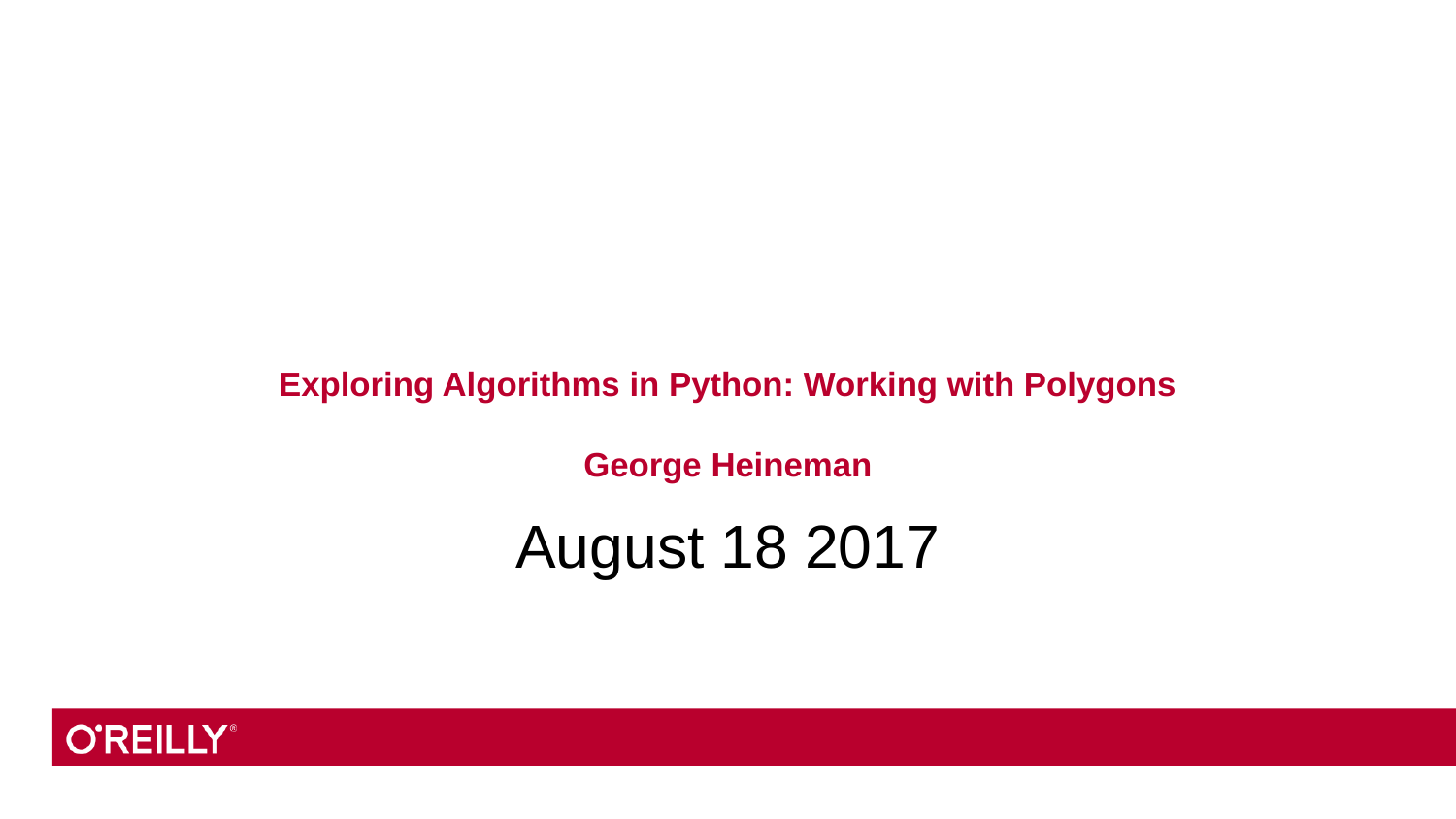

# Exploring Algorithms in Python: Working with Polygons George Heineman
August 18 2017